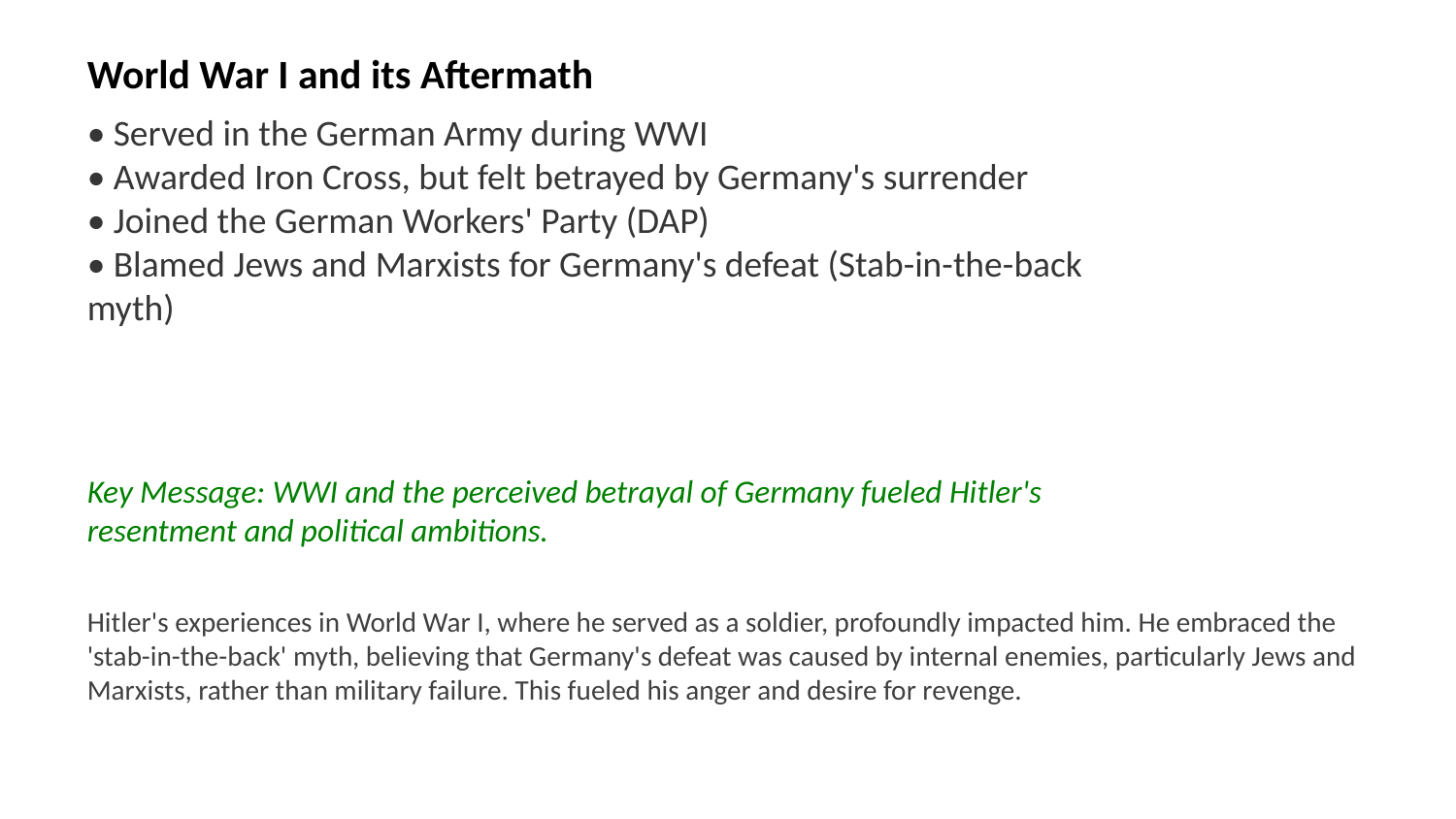

World War I and its Aftermath
• Served in the German Army during WWI
• Awarded Iron Cross, but felt betrayed by Germany's surrender
• Joined the German Workers' Party (DAP)
• Blamed Jews and Marxists for Germany's defeat (Stab-in-the-back myth)
Key Message: WWI and the perceived betrayal of Germany fueled Hitler's resentment and political ambitions.
Hitler's experiences in World War I, where he served as a soldier, profoundly impacted him. He embraced the 'stab-in-the-back' myth, believing that Germany's defeat was caused by internal enemies, particularly Jews and Marxists, rather than military failure. This fueled his anger and desire for revenge.
Images: Hitler WWI soldier, Iron Cross, German Workers' Party meeting, Treaty of Versailles